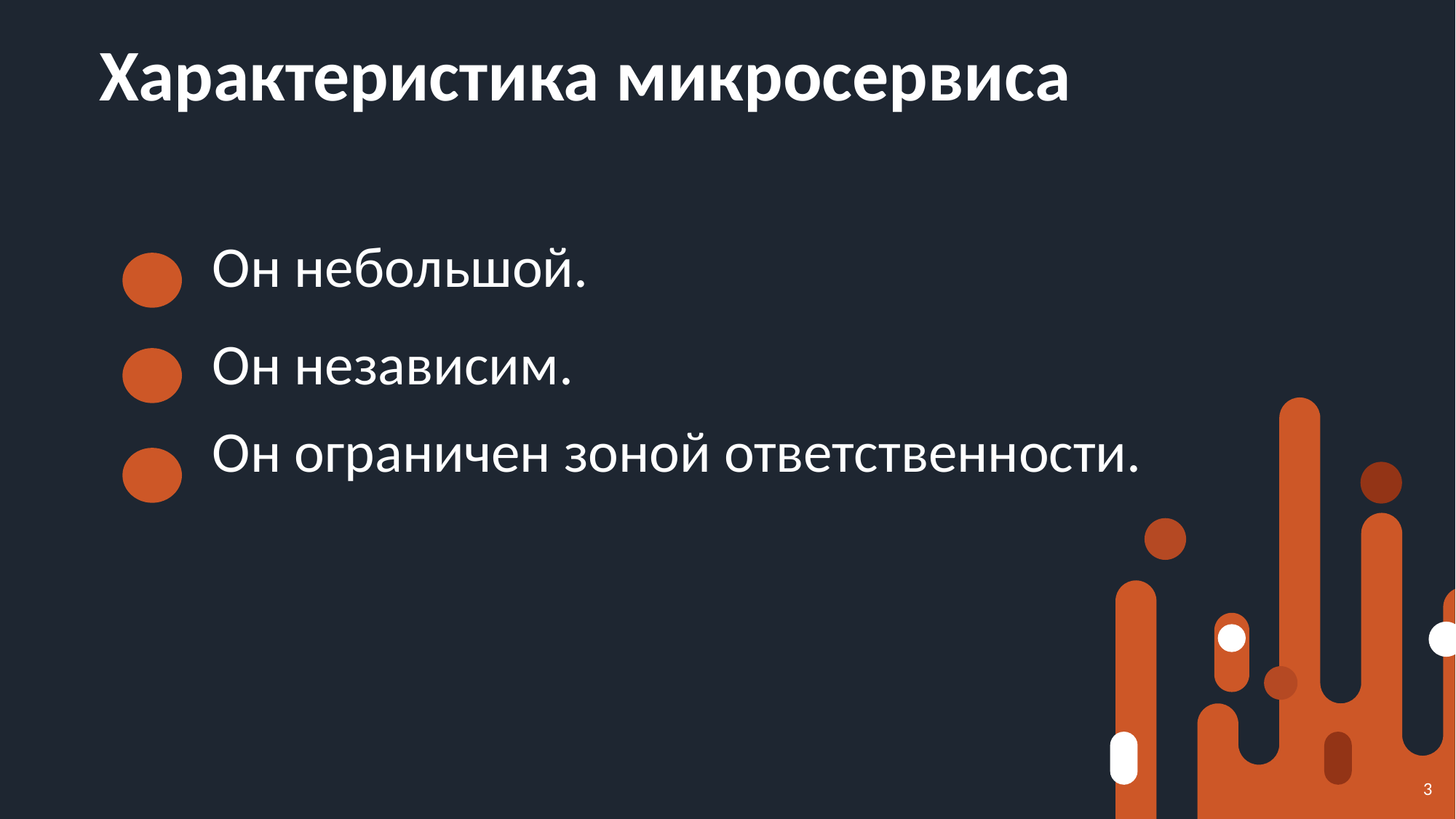

# Характеристика микросервиса
Он небольшой.
Он независим.
Он ограничен зоной ответственности.

3